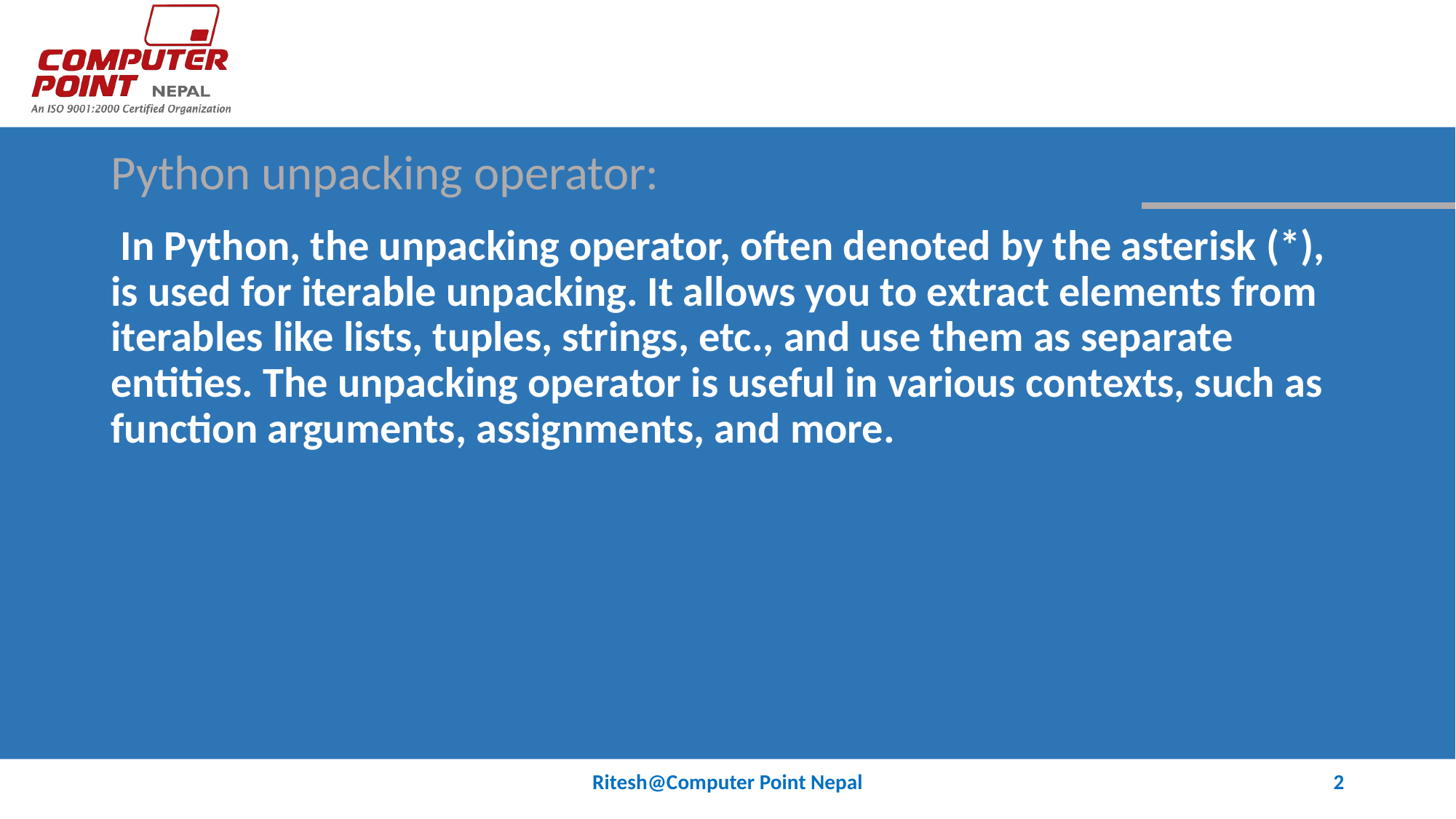

# Python unpacking operator:
 In Python, the unpacking operator, often denoted by the asterisk (*), is used for iterable unpacking. It allows you to extract elements from iterables like lists, tuples, strings, etc., and use them as separate entities. The unpacking operator is useful in various contexts, such as function arguments, assignments, and more.

Ritesh@Computer Point Nepal

2